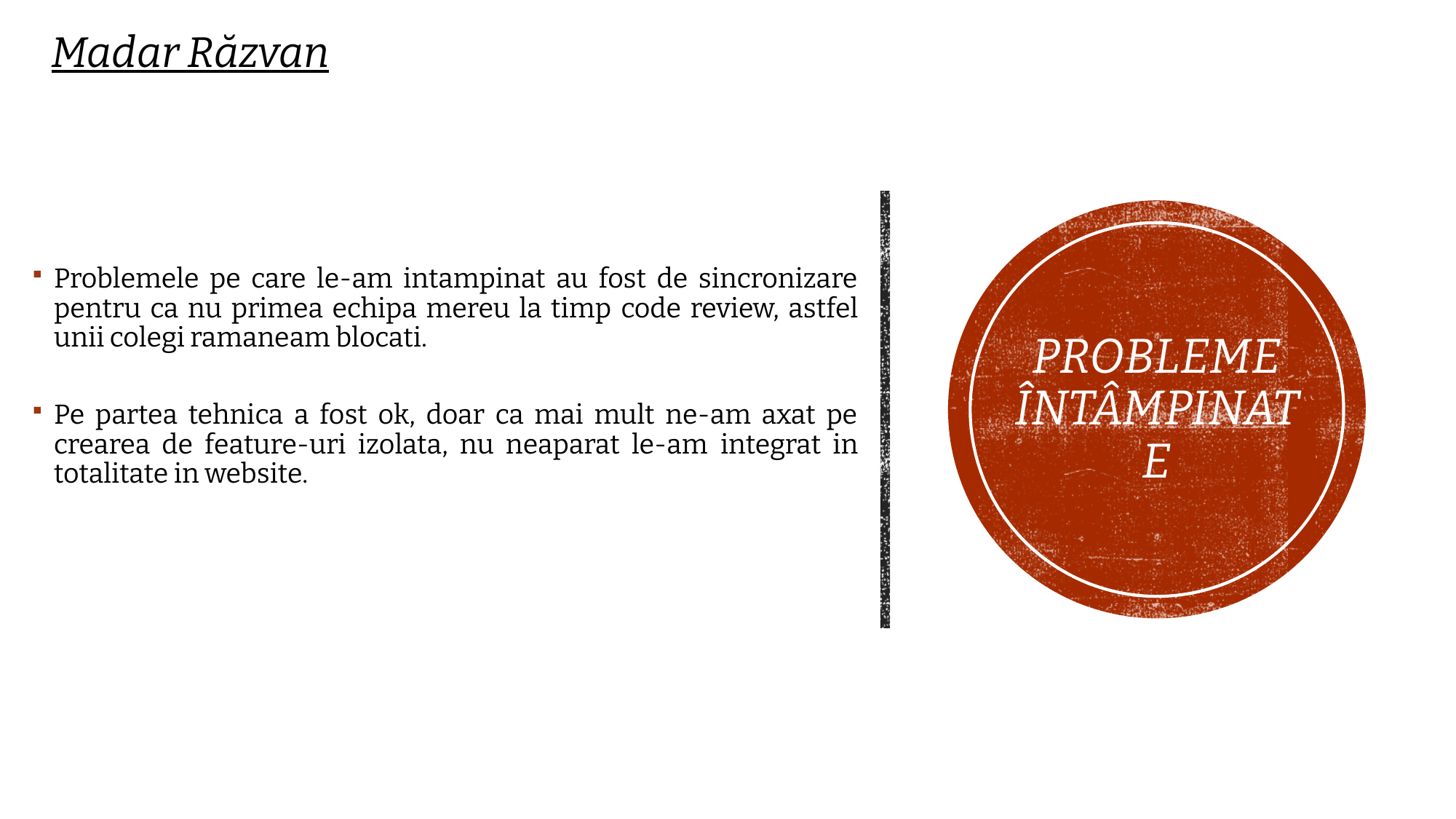

Madar Răzvan
Problemele pe care le-am intampinat au fost de sincronizare pentru ca nu primea echipa mereu la timp code review, astfel unii colegi ramaneam blocati.

Pe partea tehnica a fost ok, doar ca mai mult ne-am axat pe crearea de feature-uri izolata, nu neaparat le-am integrat in totalitate in website.

# PROBLEME ÎNTÂMPINATE